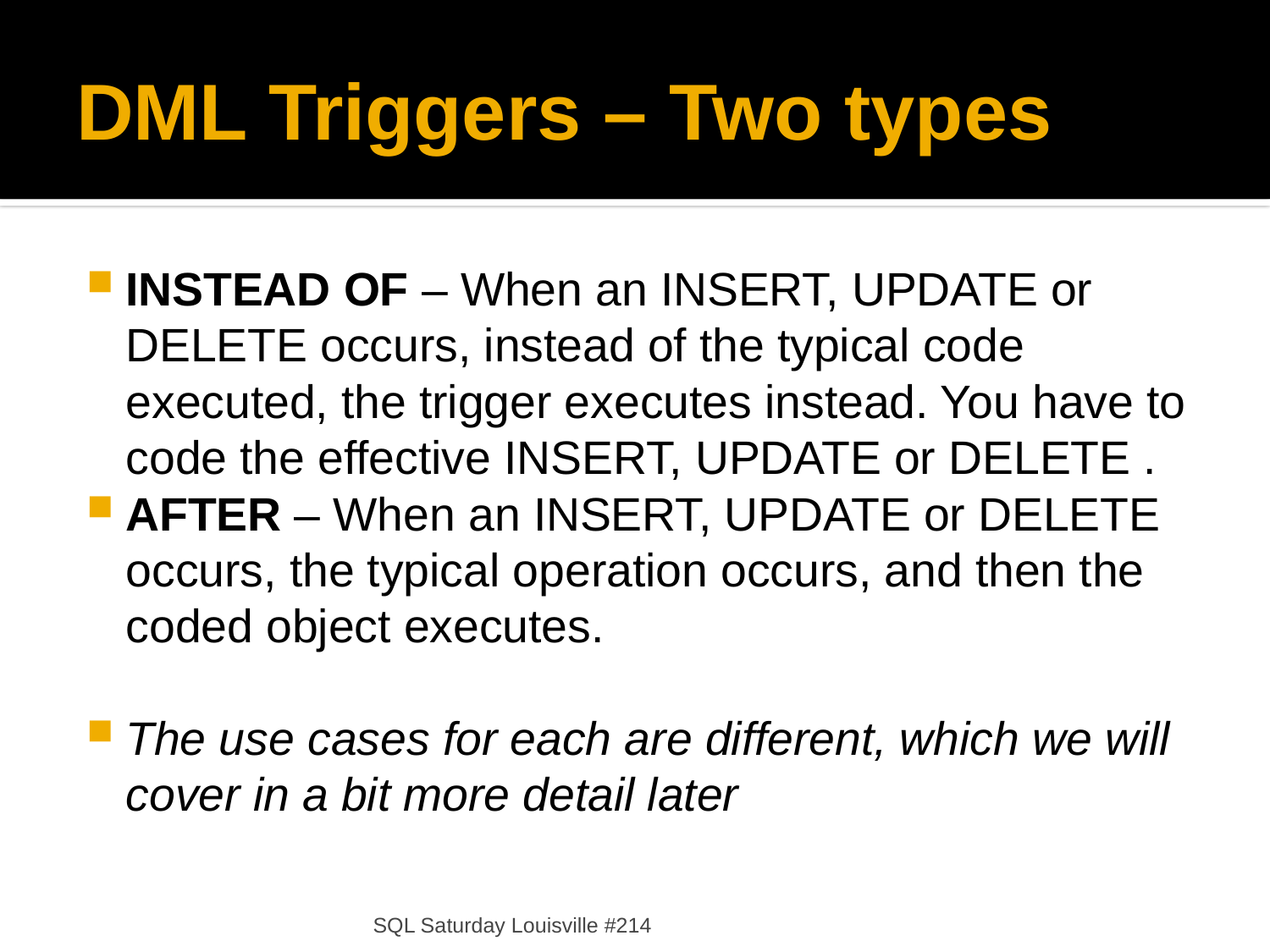

# DML Triggers – Two types
INSTEAD OF – When an INSERT, UPDATE or DELETE occurs, instead of the typical code executed, the trigger executes instead. You have to code the effective INSERT, UPDATE or DELETE .
AFTER – When an INSERT, UPDATE or DELETE occurs, the typical operation occurs, and then the coded object executes.

The use cases for each are different, which we will cover in a bit more detail later
SQL Saturday Louisville #214